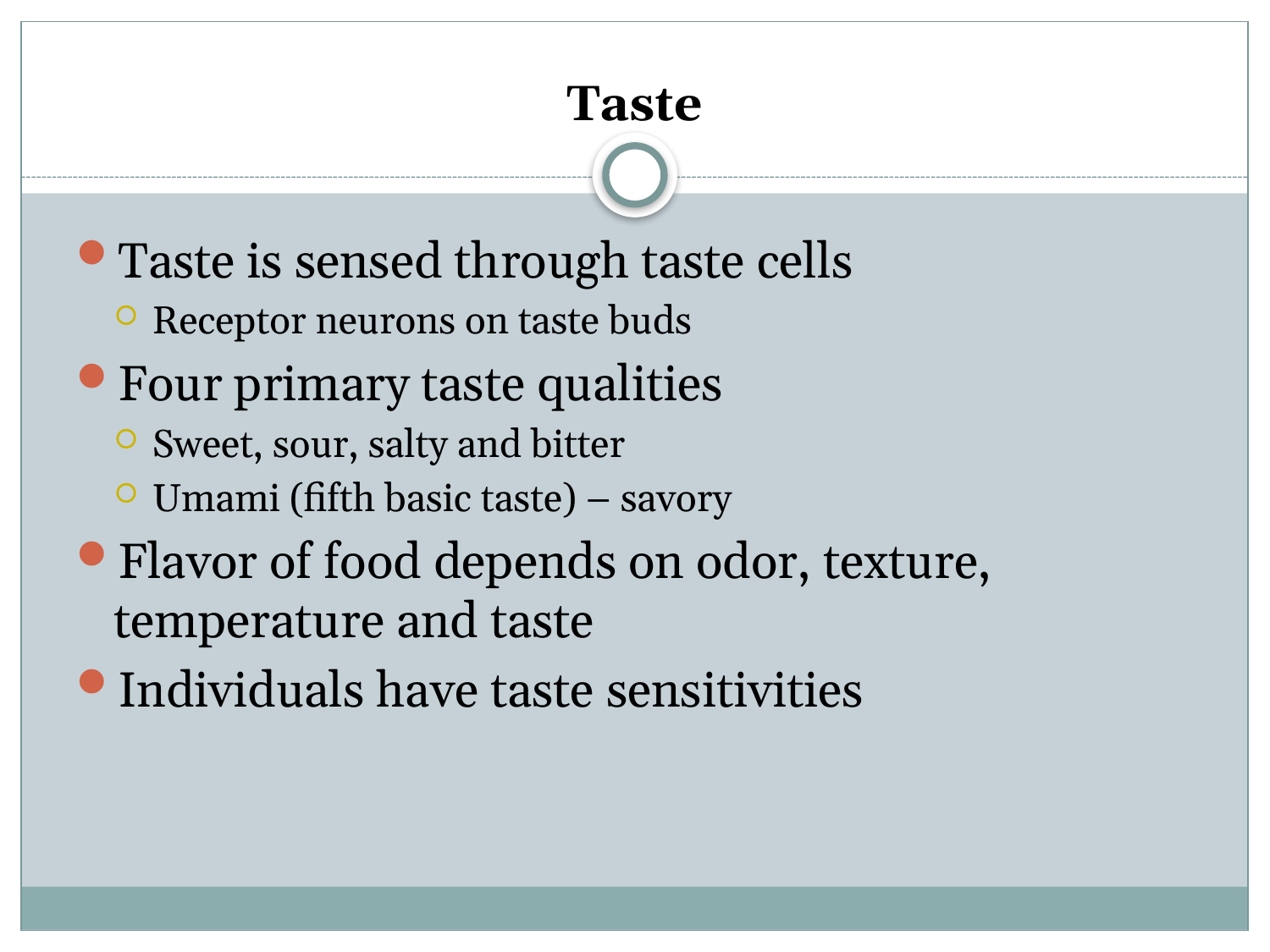

# Taste
Taste is sensed through taste cells
Receptor neurons on taste buds
Four primary taste qualities
Sweet, sour, salty and bitter
Umami (fifth basic taste) – savory
Flavor of food depends on odor, texture, temperature and taste
Individuals have taste sensitivities